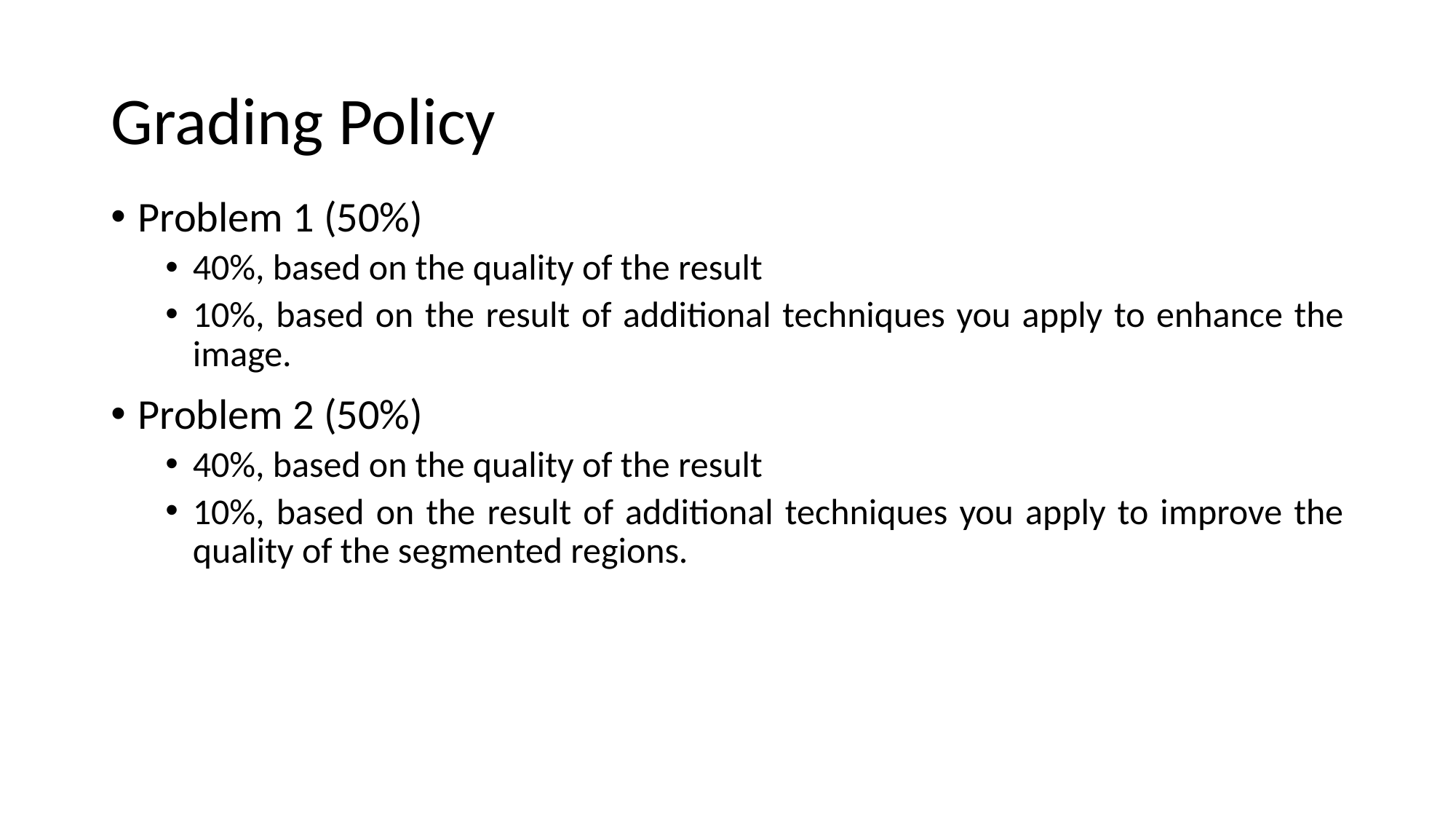

# Grading Policy
Problem 1 (50%)
40%, based on the quality of the result
10%, based on the result of additional techniques you apply to enhance the image.
Problem 2 (50%)
40%, based on the quality of the result
10%, based on the result of additional techniques you apply to improve the quality of the segmented regions.